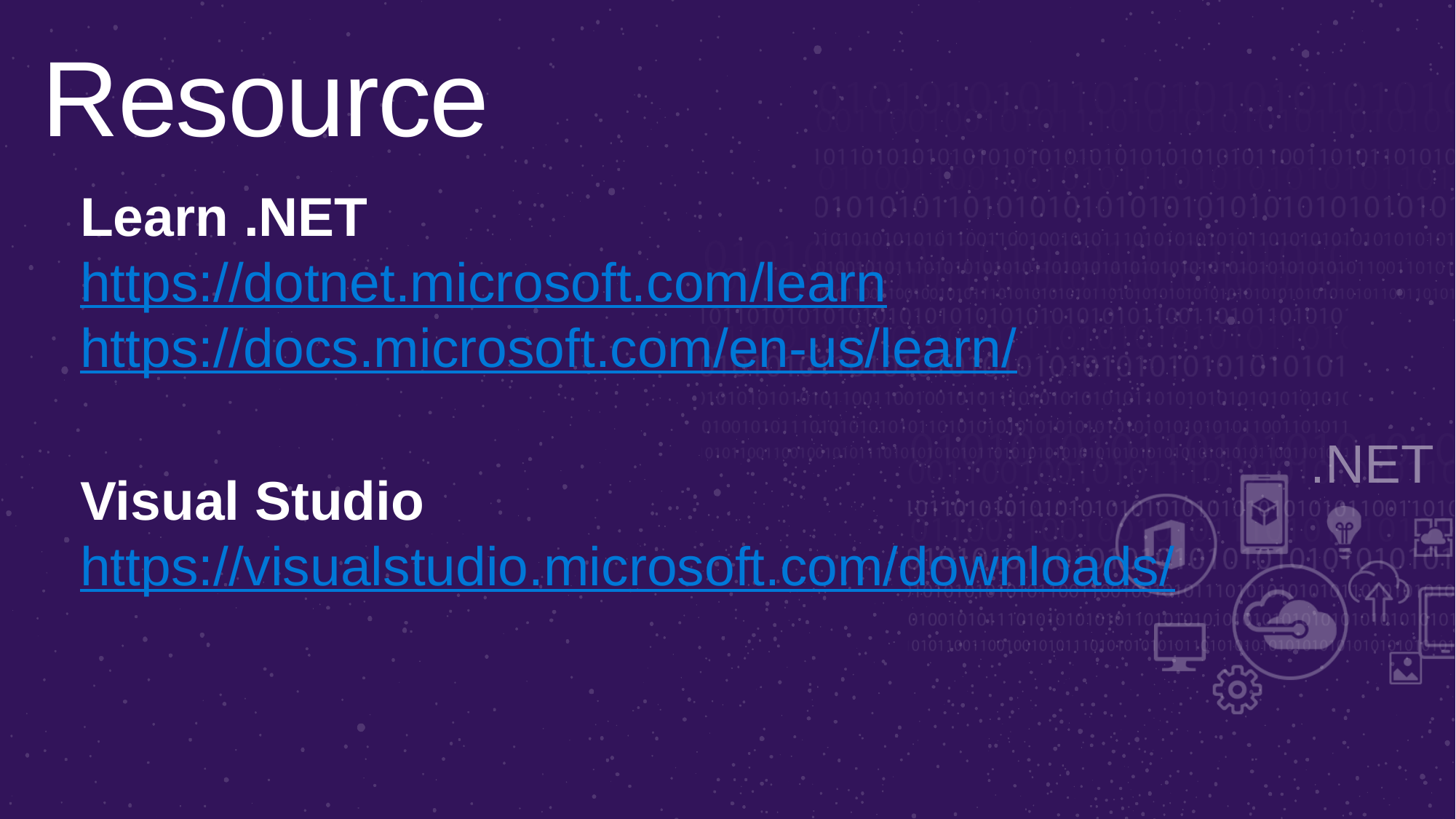

# Resource
Learn .NET
https://dotnet.microsoft.com/learn
https://docs.microsoft.com/en-us/learn/

Visual Studio
https://visualstudio.microsoft.com/downloads/